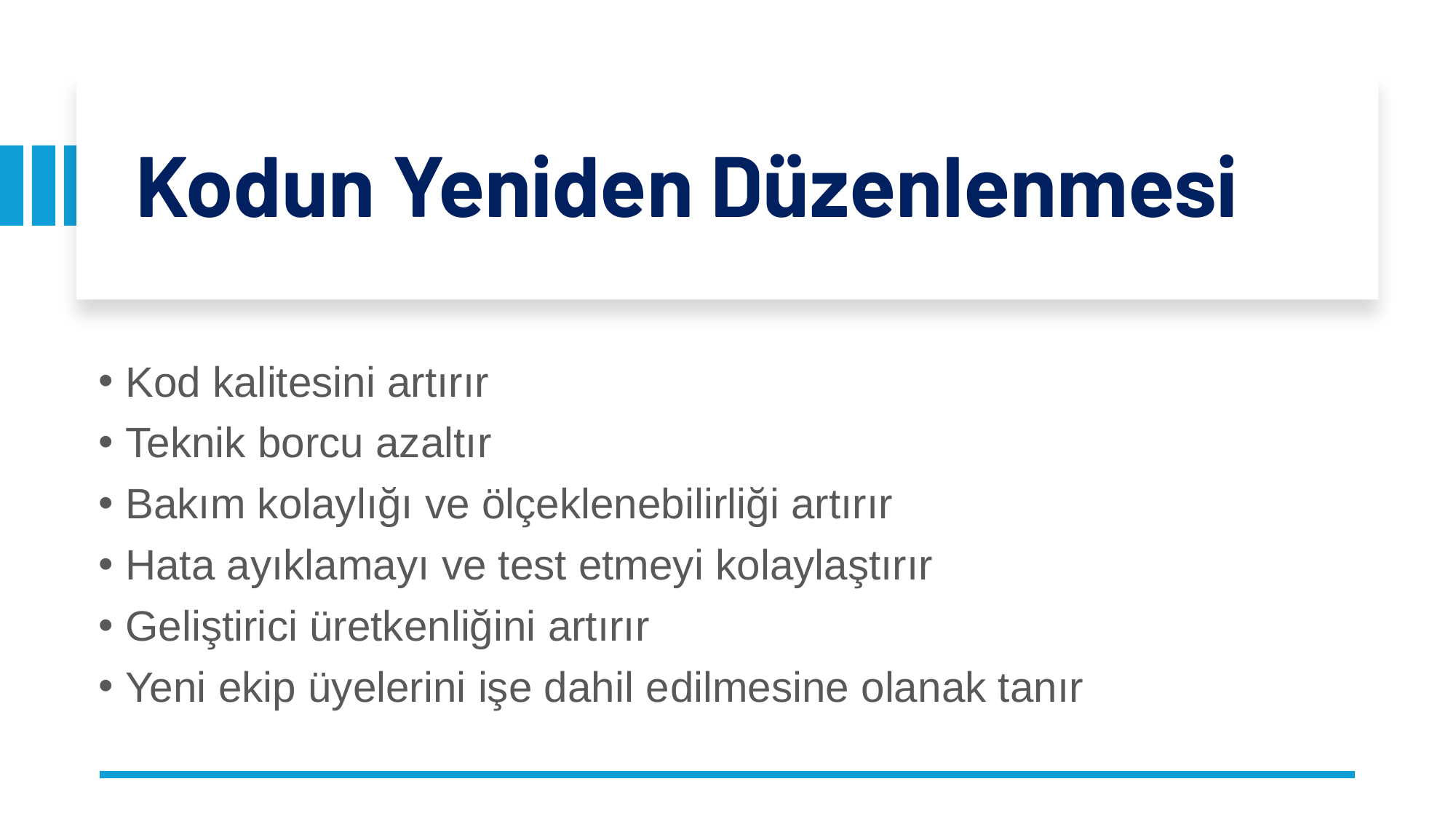

# Kodun Yeniden Düzenlenmesi

Kod kalitesini artırır
Teknik borcu azaltır
Bakım kolaylığı ve ölçeklenebilirliği artırır
Hata ayıklamayı ve test etmeyi kolaylaştırır
Geliştirici üretkenliğini artırır
Yeni ekip üyelerini işe dahil edilmesine olanak tanır